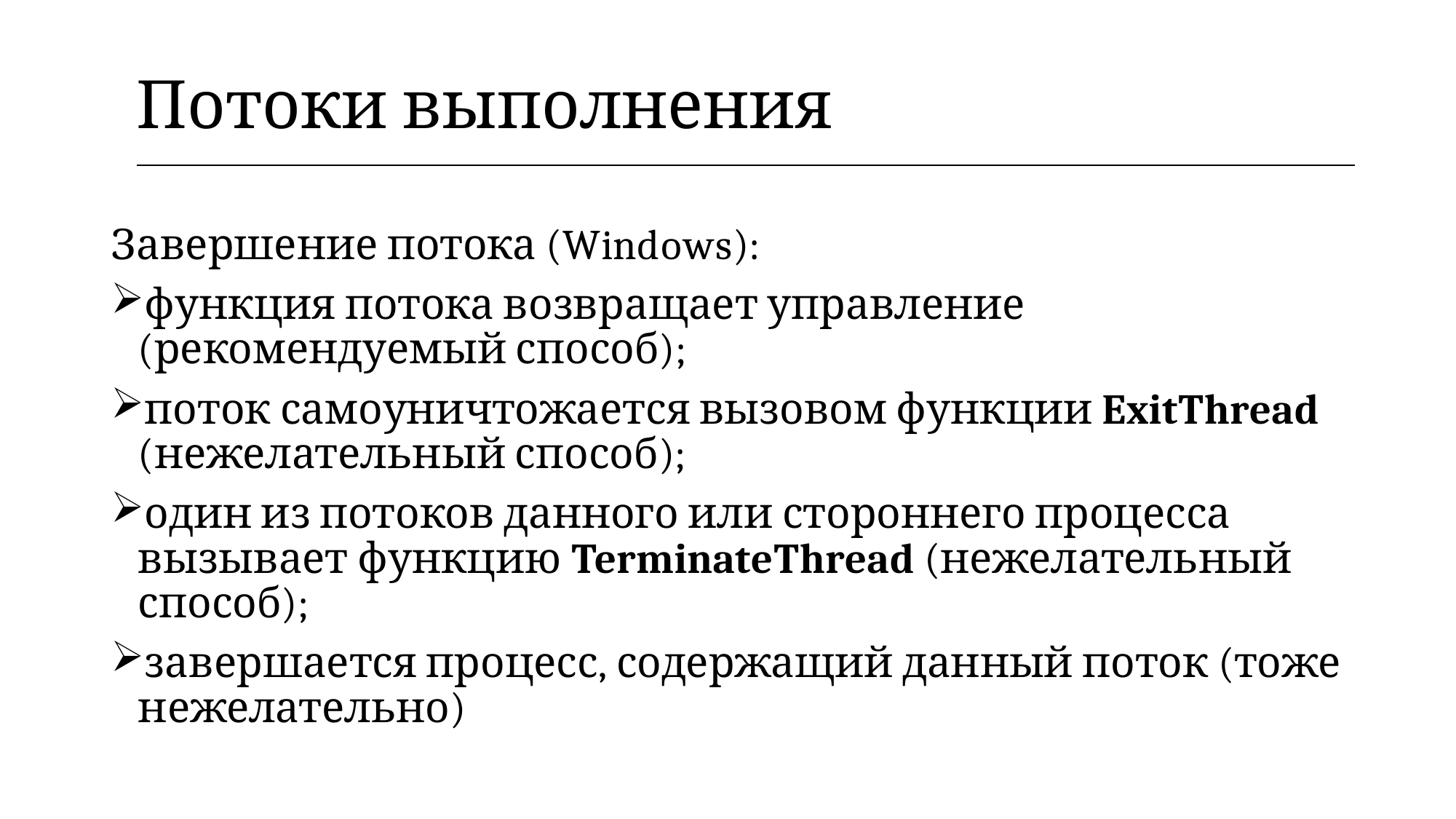

| Потоки выполнения |
| --- |
Завершение потока (Windows):
функция потока возвращает управление (рекомендуемый способ);
поток самоуничтожается вызовом функции ExitThread (нежелательный способ);
один из потоков данного или стороннего процесса вызывает функцию TerminateThread (нежелательный способ);
завершается процесс, содержащий данный поток (тоже нежелательно)